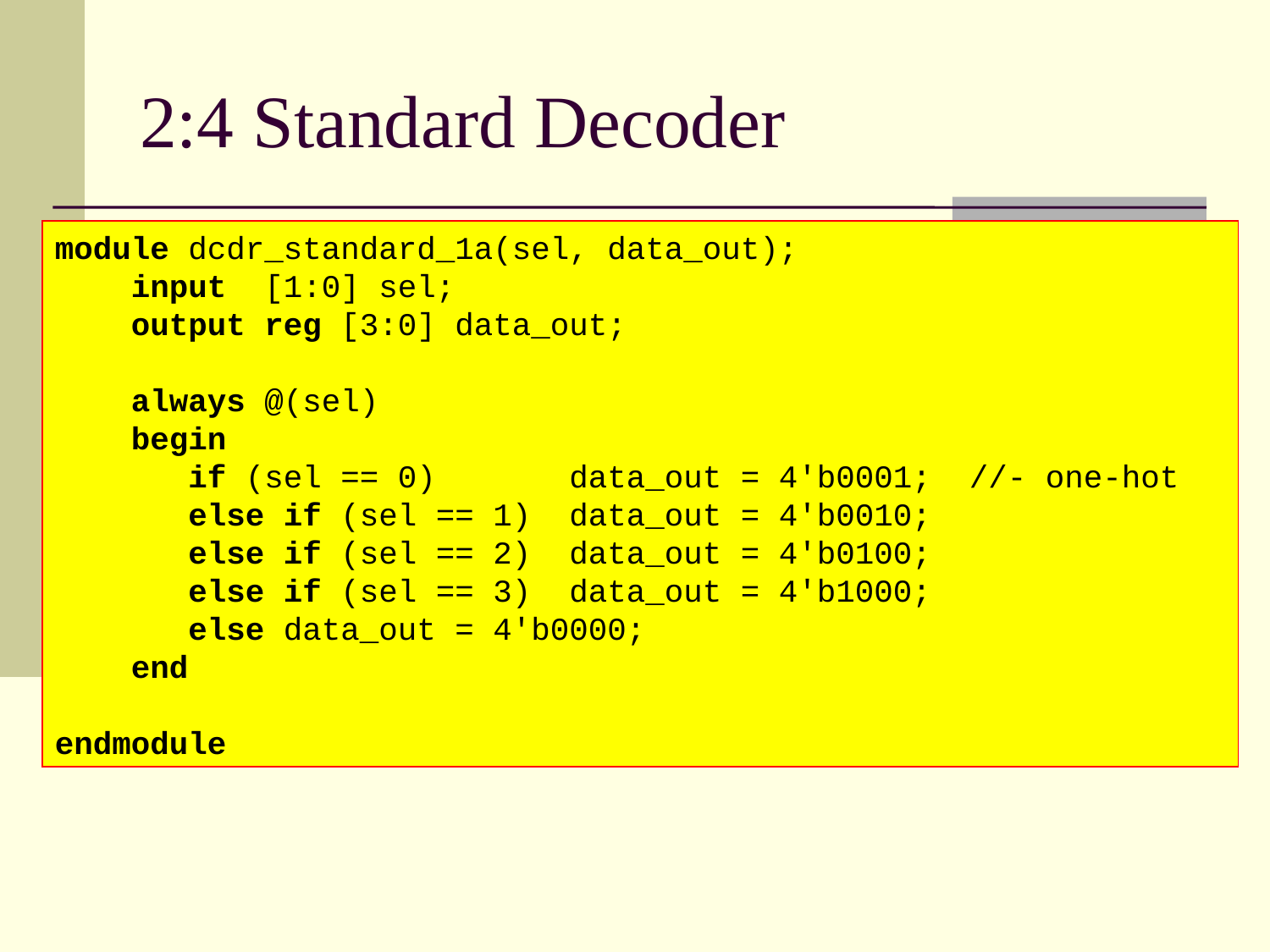

# 2:4 Standard Decoder
module dcdr_standard_1a(sel, data_out);
    input  [1:0] sel;
    output reg [3:0] data_out;

    always @(sel)
    begin
       if (sel == 0)       data_out = 4'b0001;  //- one-hot
       else if (sel == 1)  data_out = 4'b0010;
       else if (sel == 2)  data_out = 4'b0100;
       else if (sel == 3)  data_out = 4'b1000;
       else data_out = 4'b0000;
    end

endmodule